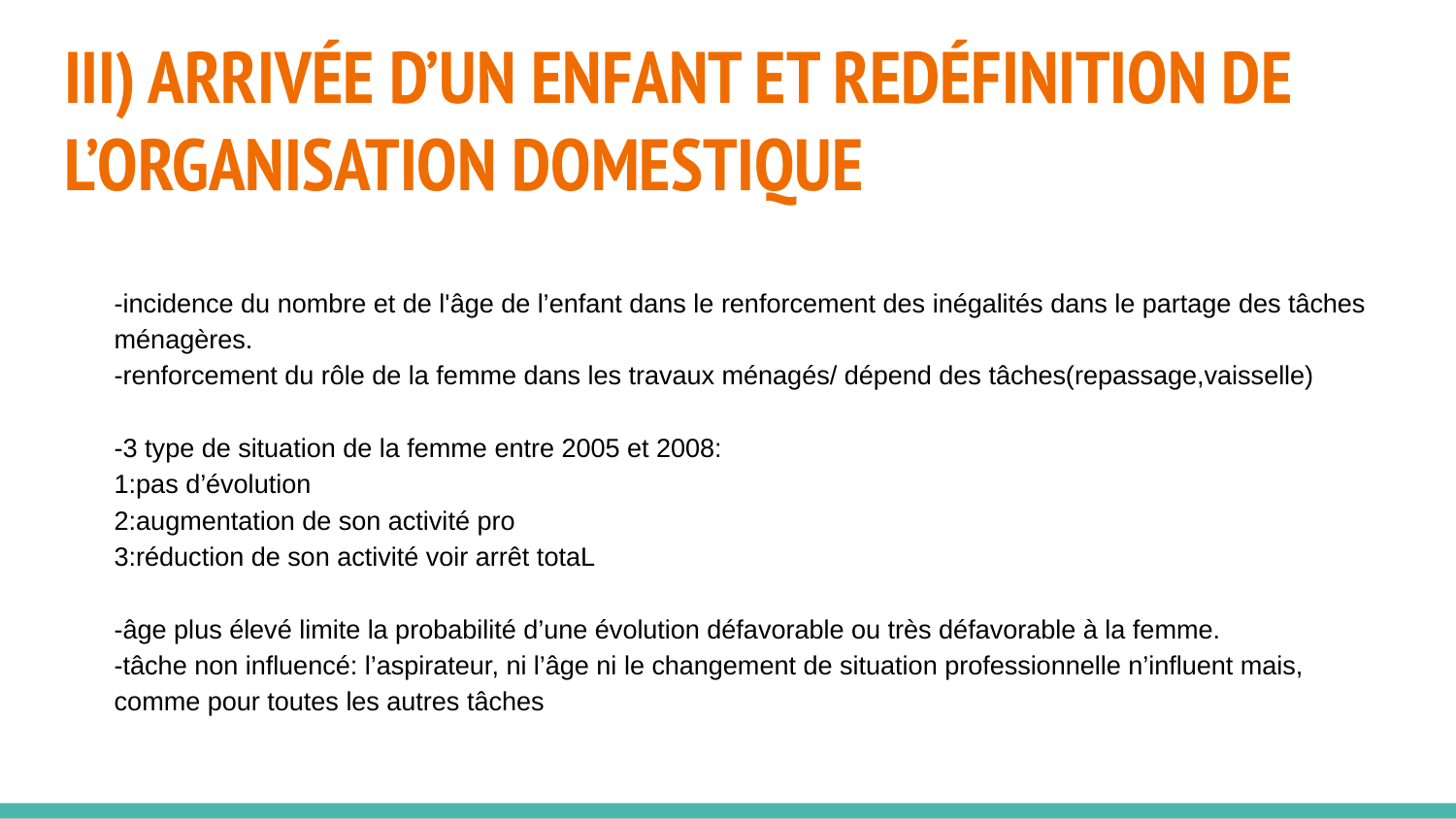

# III) ARRIVÉE D’UN ENFANT ET REDÉFINITION DE L’ORGANISATION DOMESTIQUE
-incidence du nombre et de l'âge de l’enfant dans le renforcement des inégalités dans le partage des tâches ménagères.
-renforcement du rôle de la femme dans les travaux ménagés/ dépend des tâches(repassage,vaisselle)

-3 type de situation de la femme entre 2005 et 2008:
1:pas d’évolution
2:augmentation de son activité pro
3:réduction de son activité voir arrêt totaL

-âge plus élevé limite la probabilité d’une évolution défavorable ou très défavorable à la femme.
-tâche non influencé: l’aspirateur, ni l’âge ni le changement de situation professionnelle n’influent mais, comme pour toutes les autres tâches